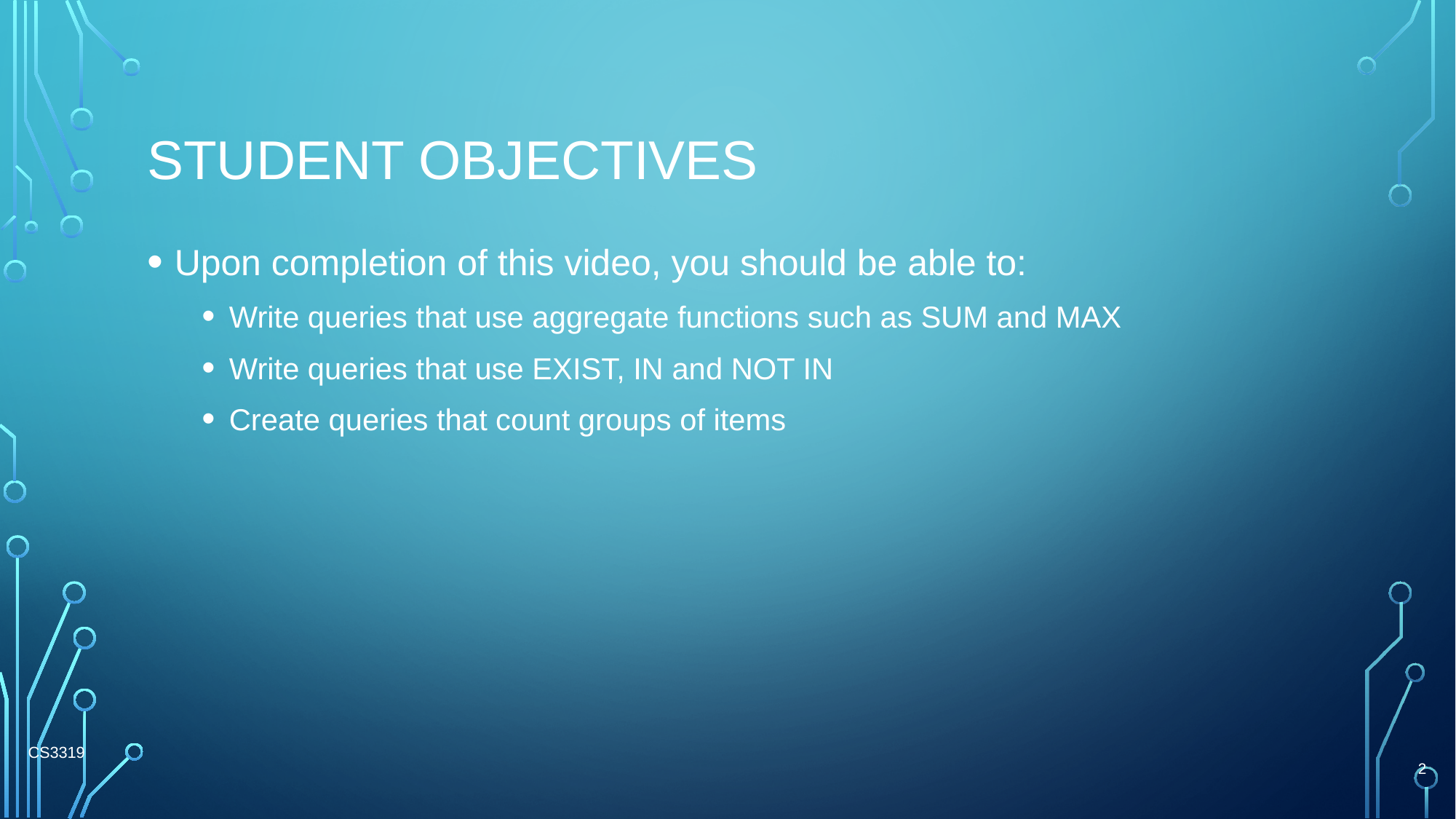

# Student Objectives
Upon completion of this video, you should be able to:
Write queries that use aggregate functions such as SUM and MAX
Write queries that use EXIST, IN and NOT IN
Create queries that count groups of items

CS3319
2